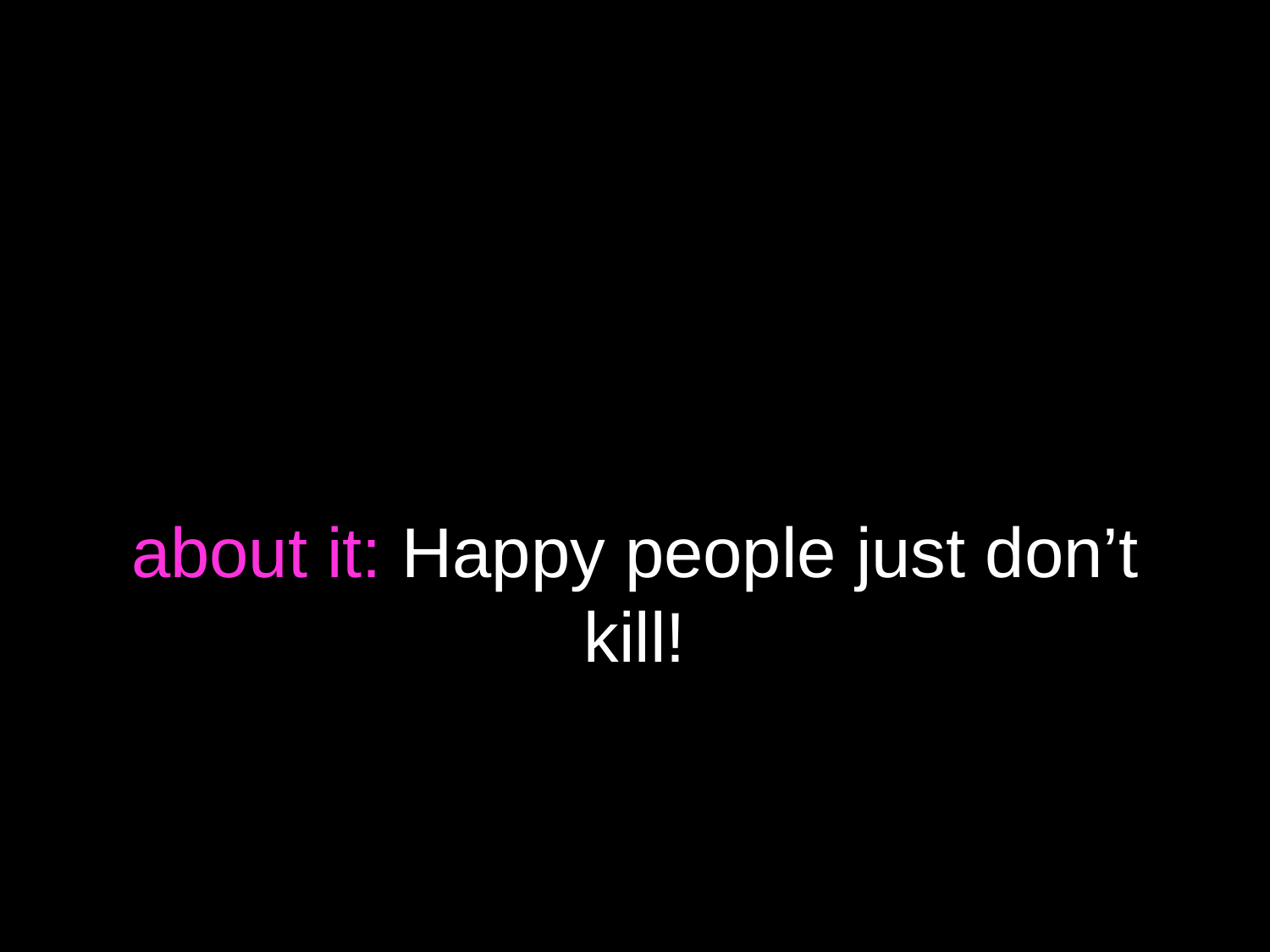

# about it: Happy people just don’t kill!